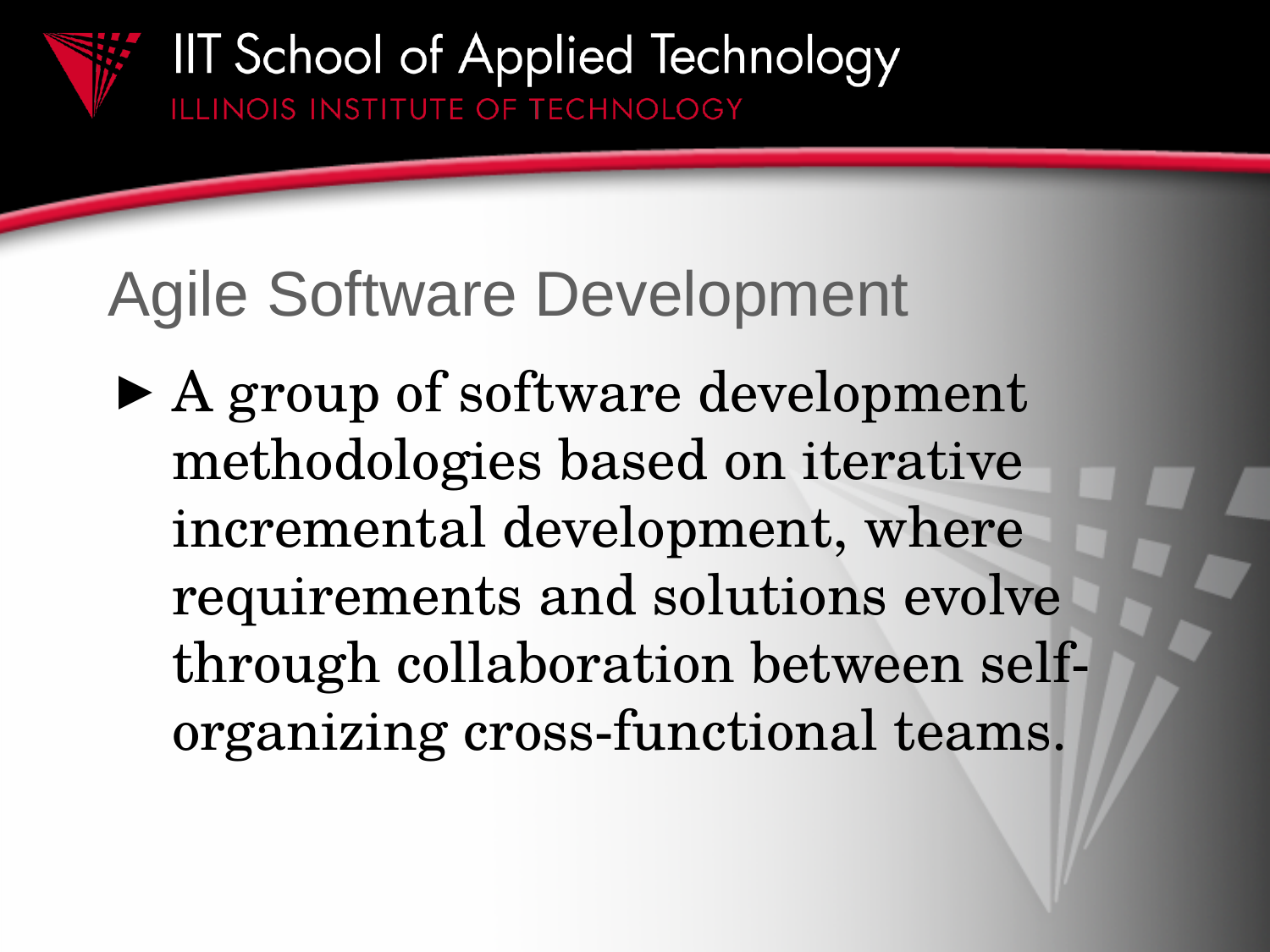

# Agile Software Development
A group of software development methodologies based on iterative incremental development, where requirements and solutions evolve through collaboration between self-organizing cross-functional teams.